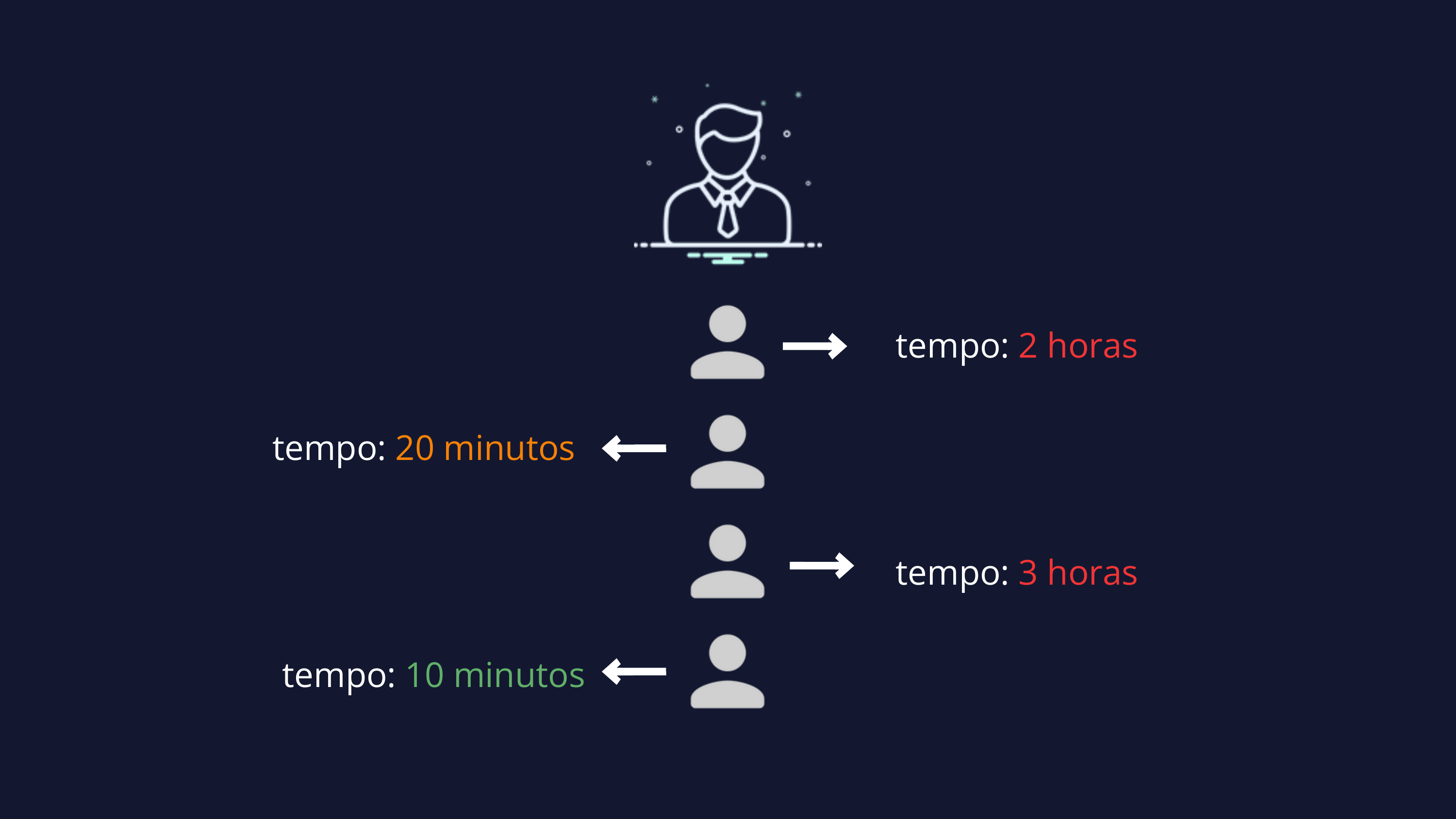

tempo: 2 horas

tempo: 20 minutos

tempo: 3 horas

tempo: 10 minutos